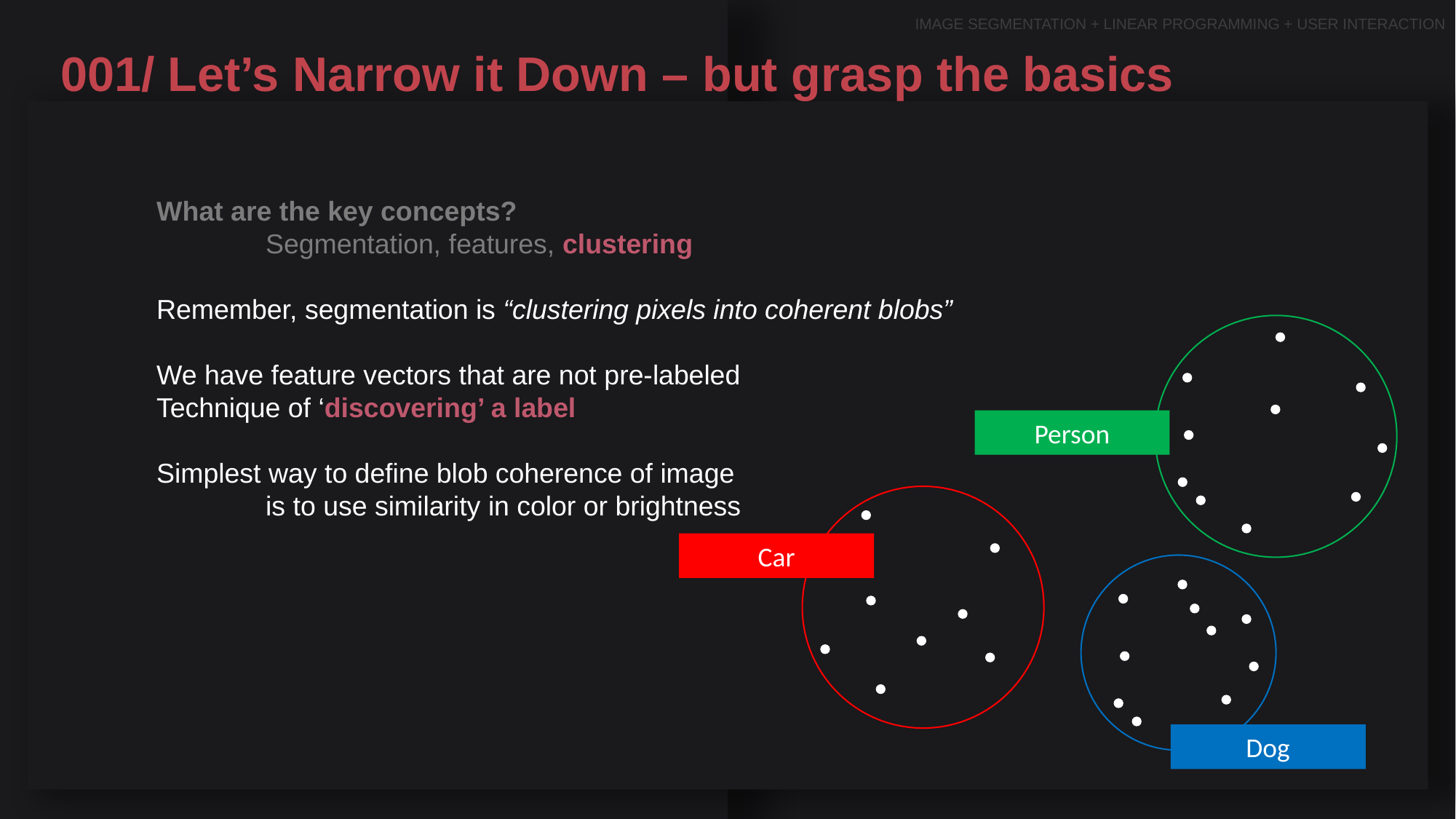

IMAGE SEGMENTATION + LINEAR PROGRAMMING + USER INTERACTION

001/ Let’s Narrow it Down – but grasp the basics
What are the key concepts?
	Segmentation, features, clustering

Remember, segmentation is “clustering pixels into coherent blobs”

We have feature vectors that are not pre-labeled
Technique of ‘discovering’ a label

Simplest way to define blob coherence of image
	is to use similarity in color or brightness

Person

Car

Dog